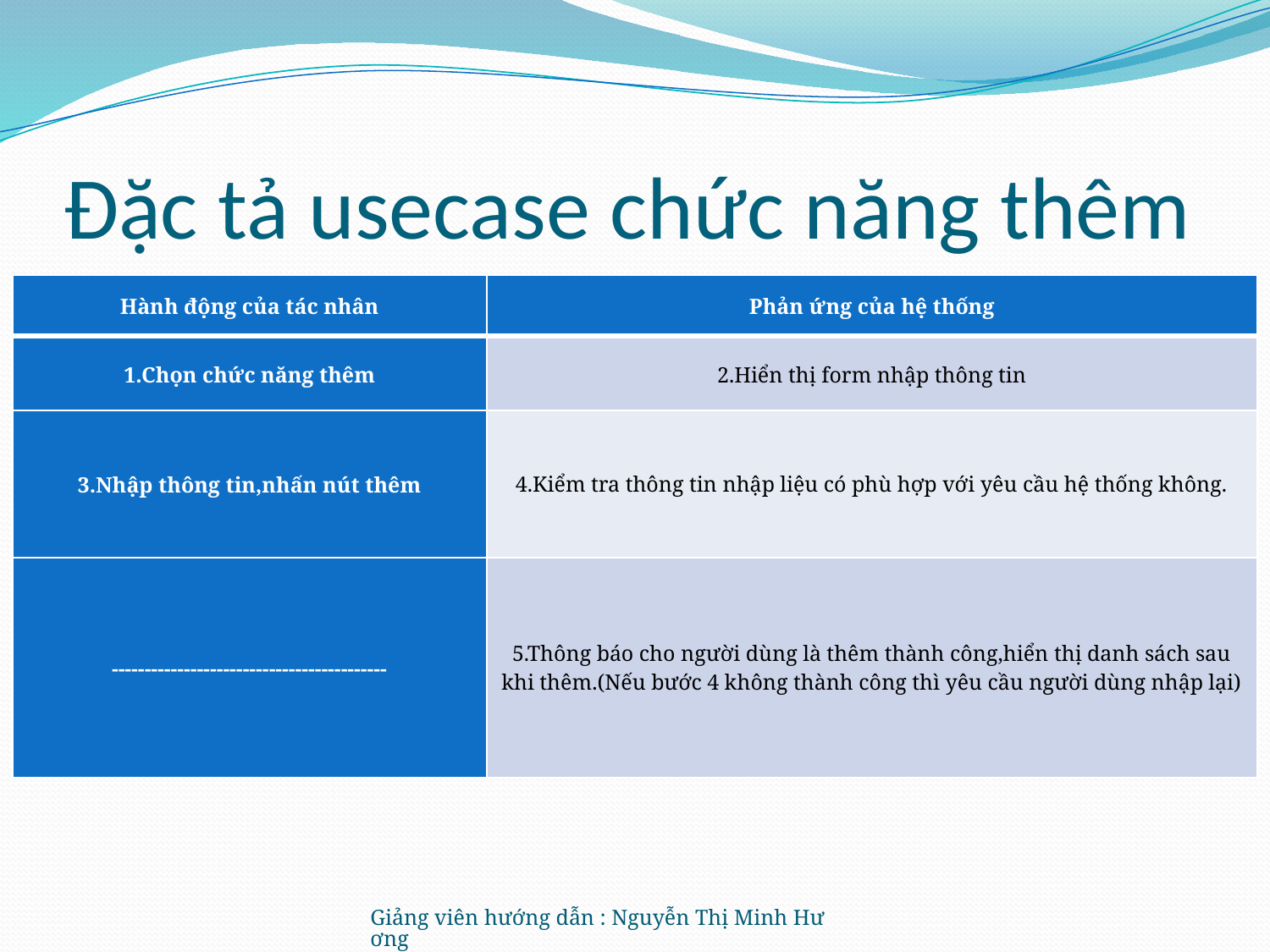

# Đặc tả usecase chức năng thêm
Mục đích: Cho nhà quản trị thêm đối tượng vào database.
Tác nhân: Người quản lý(nhân viên,quản trị).
Mô tả chung: Người dùng phải đăng nhập vào hệ thống với tài khoản admin. Thông qua đó thực hiện các chức năng thêm đối tượng.
Luồng sự kiện chính:

| Hành động của tác nhân | Phản ứng của hệ thống |
| --- | --- |
| 1.Chọn chức năng thêm | 2.Hiển thị form nhập thông tin |
| 3.Nhập thông tin,nhấn nút thêm | 4.Kiểm tra thông tin nhập liệu có phù hợp với yêu cầu hệ thống không. |
| ------------------------------------------ | 5.Thông báo cho người dùng là thêm thành công,hiển thị danh sách sau khi thêm.(Nếu bước 4 không thành công thì yêu cầu người dùng nhập lại) |
Giảng viên hướng dẫn : Nguyễn Thị Minh Hương